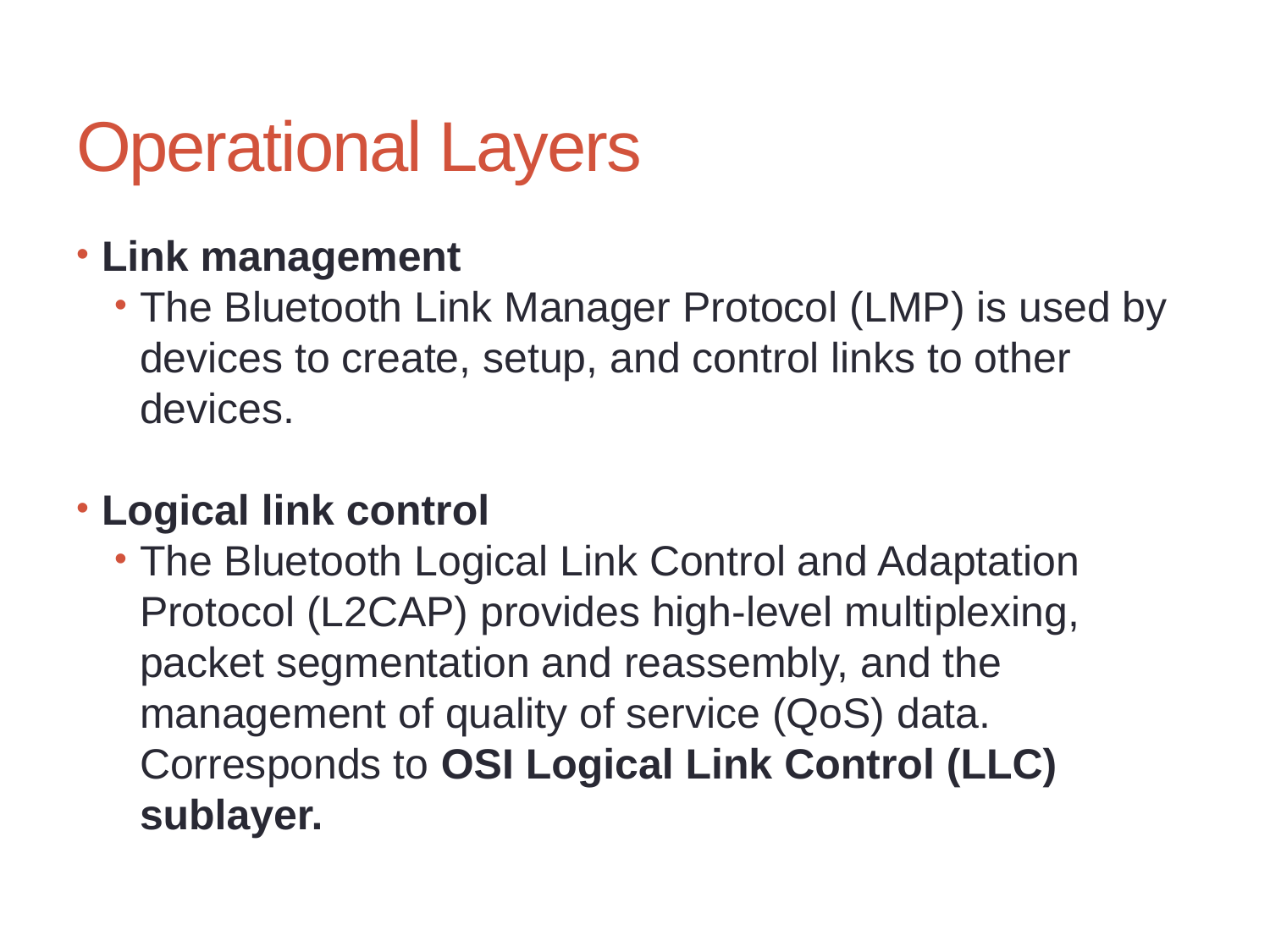

# Operational Layers
Link management
The Bluetooth Link Manager Protocol (LMP) is used by devices to create, setup, and control links to other devices.

Logical link control
The Bluetooth Logical Link Control and Adaptation Protocol (L2CAP) provides high-level multiplexing, packet segmentation and reassembly, and the management of quality of service (QoS) data. Corresponds to OSI Logical Link Control (LLC) sublayer.